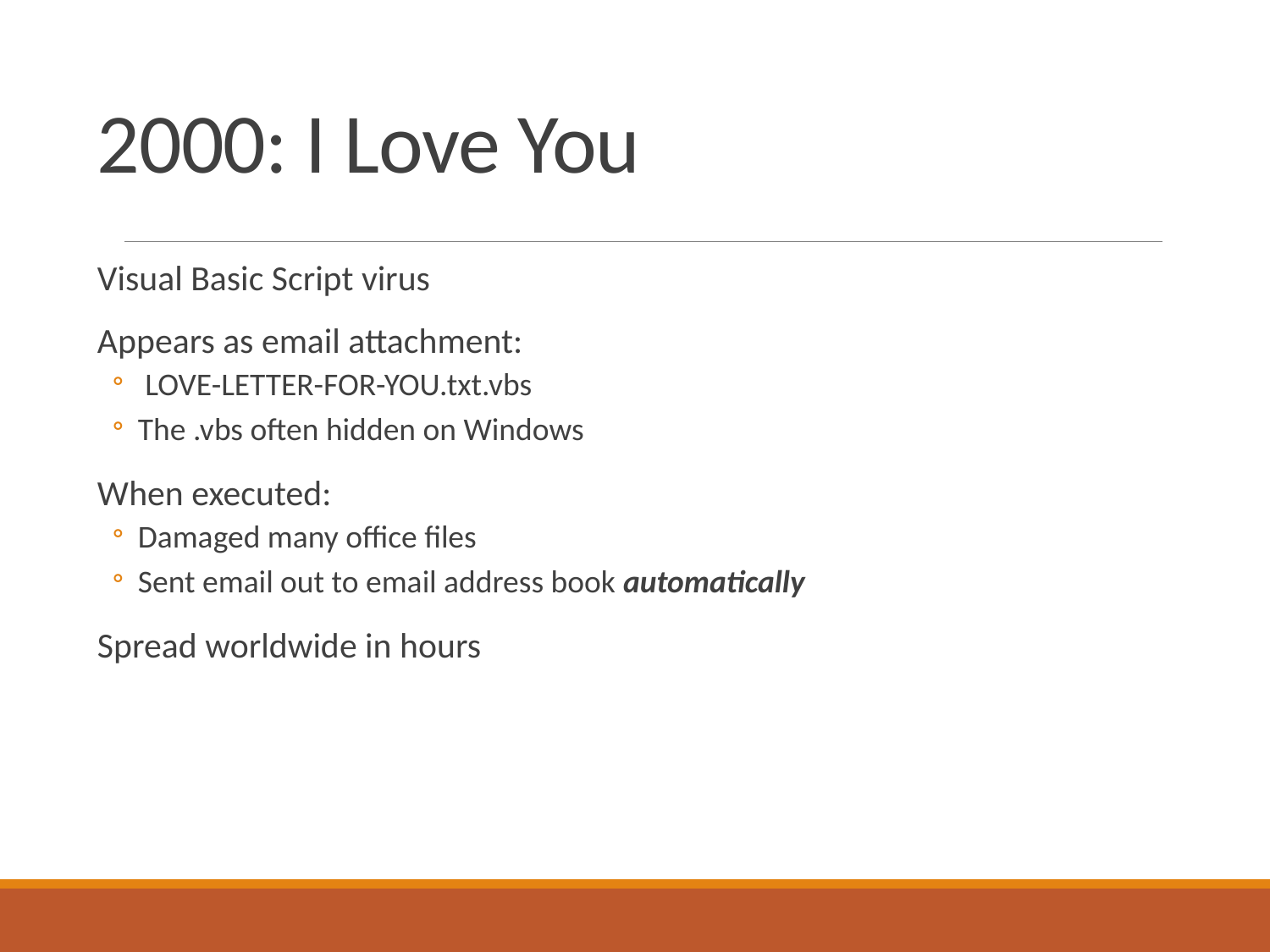

# 2000: I Love You
Visual Basic Script virus
Appears as email attachment:
 LOVE-LETTER-FOR-YOU.txt.vbs
The .vbs often hidden on Windows
When executed:
Damaged many office files
Sent email out to email address book automatically
Spread worldwide in hours